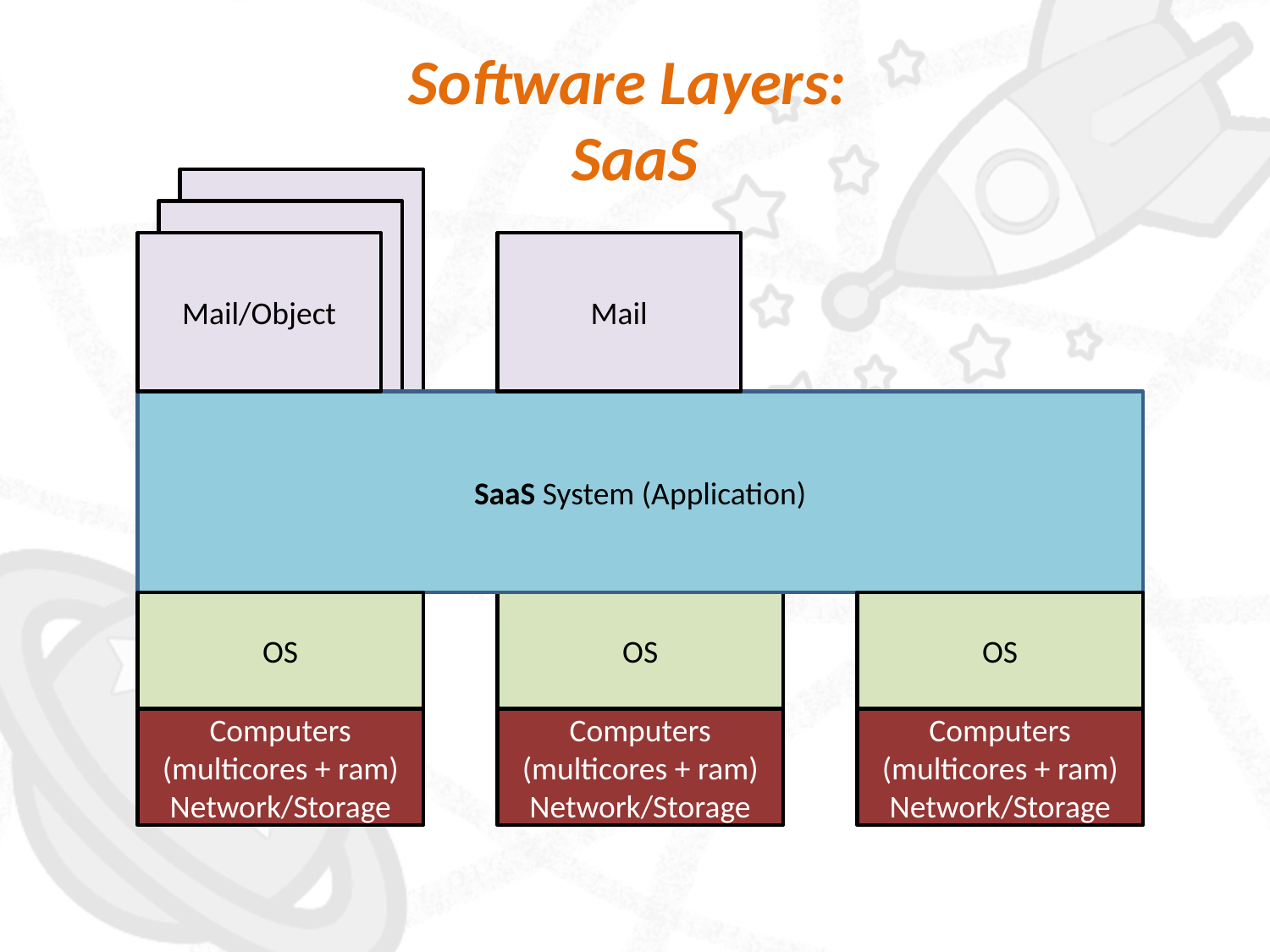

# Software Layers: SaaS
Virtual Machine
Virtual Machine
Mail/Object
Mail
SaaS System (Application)
OS
OS
OS
Computers (multicores + ram)
Network/Storage
Computers (multicores + ram)
Network/Storage
Computers (multicores + ram)
Network/Storage